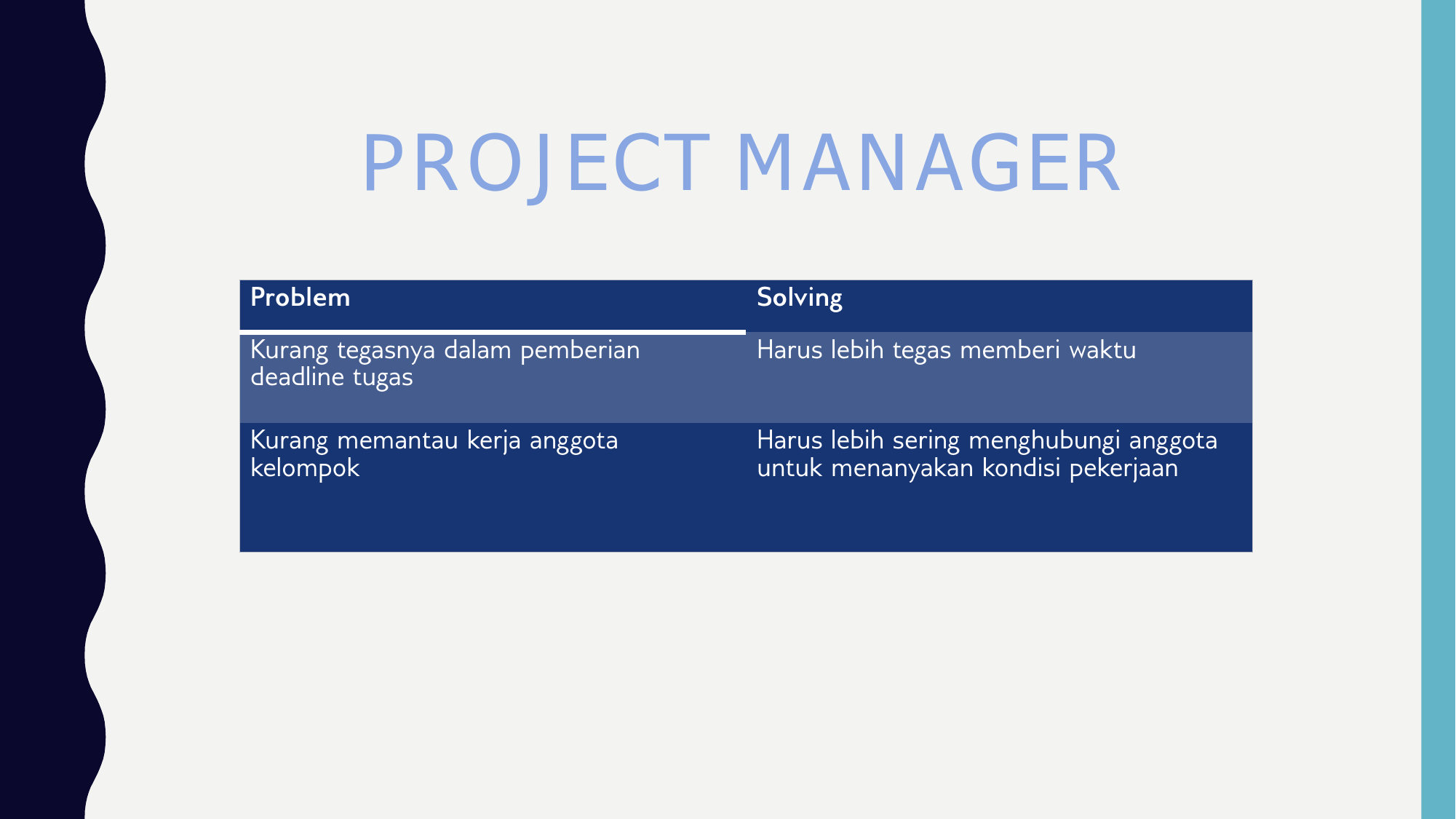

# PROJECT MANAGER
| Problem | Solving |
| --- | --- |
| Kurang tegasnya dalam pemberian deadline tugas | Harus lebih tegas memberi waktu |
| Kurang memantau kerja anggota kelompok | Harus lebih sering menghubungi anggota untuk menanyakan kondisi pekerjaan |